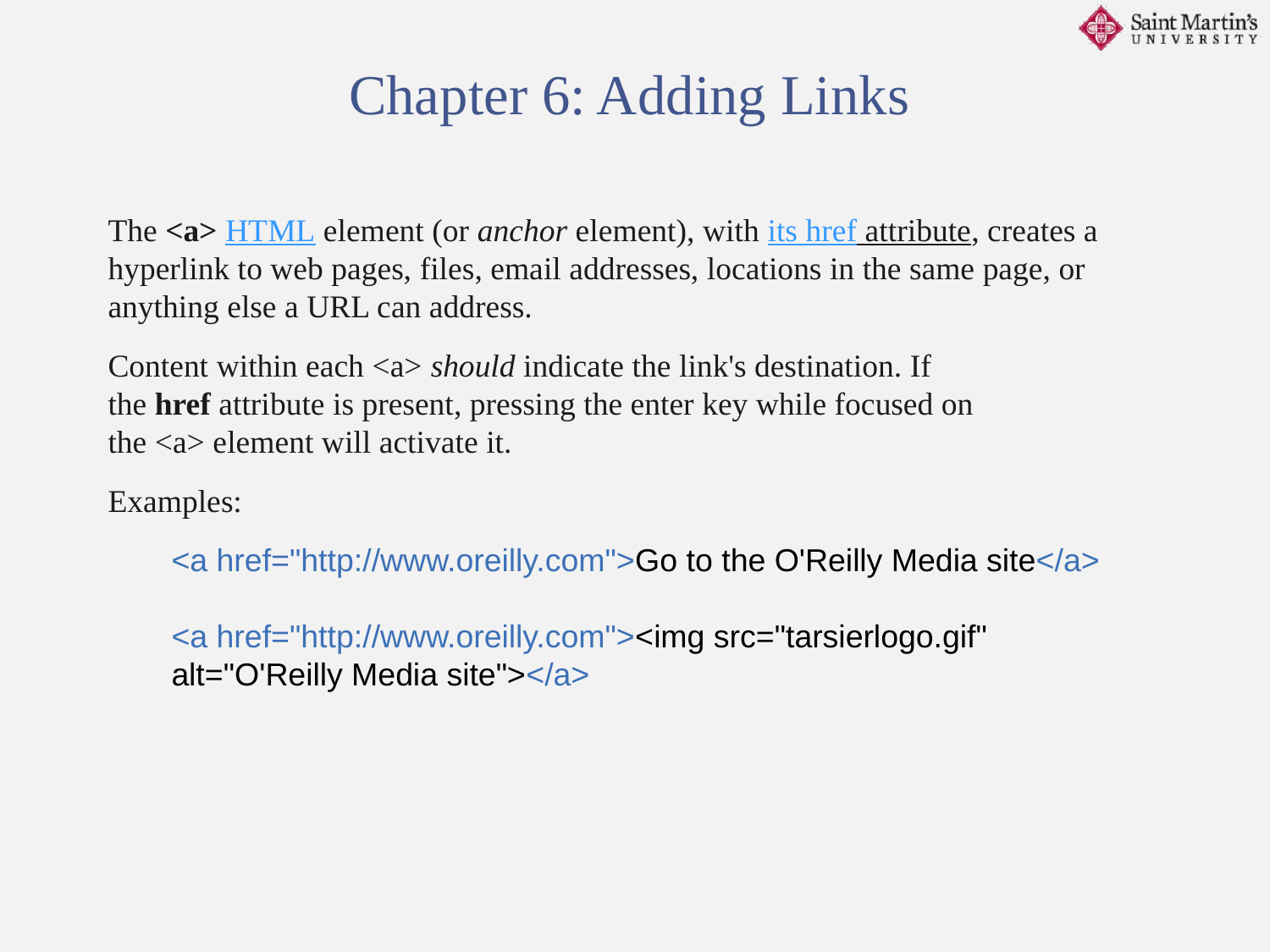

Chapter 6: Adding Links
The <a> HTML element (or anchor element), with its href attribute, creates a hyperlink to web pages, files, email addresses, locations in the same page, or anything else a URL can address.
Content within each <a> should indicate the link's destination. If the href attribute is present, pressing the enter key while focused on the <a> element will activate it.
Examples:
<a href="http://www.oreilly.com">Go to the O'Reilly Media site</a>

<a href="http://www.oreilly.com"><img src="tarsierlogo.gif"
alt="O'Reilly Media site"></a>